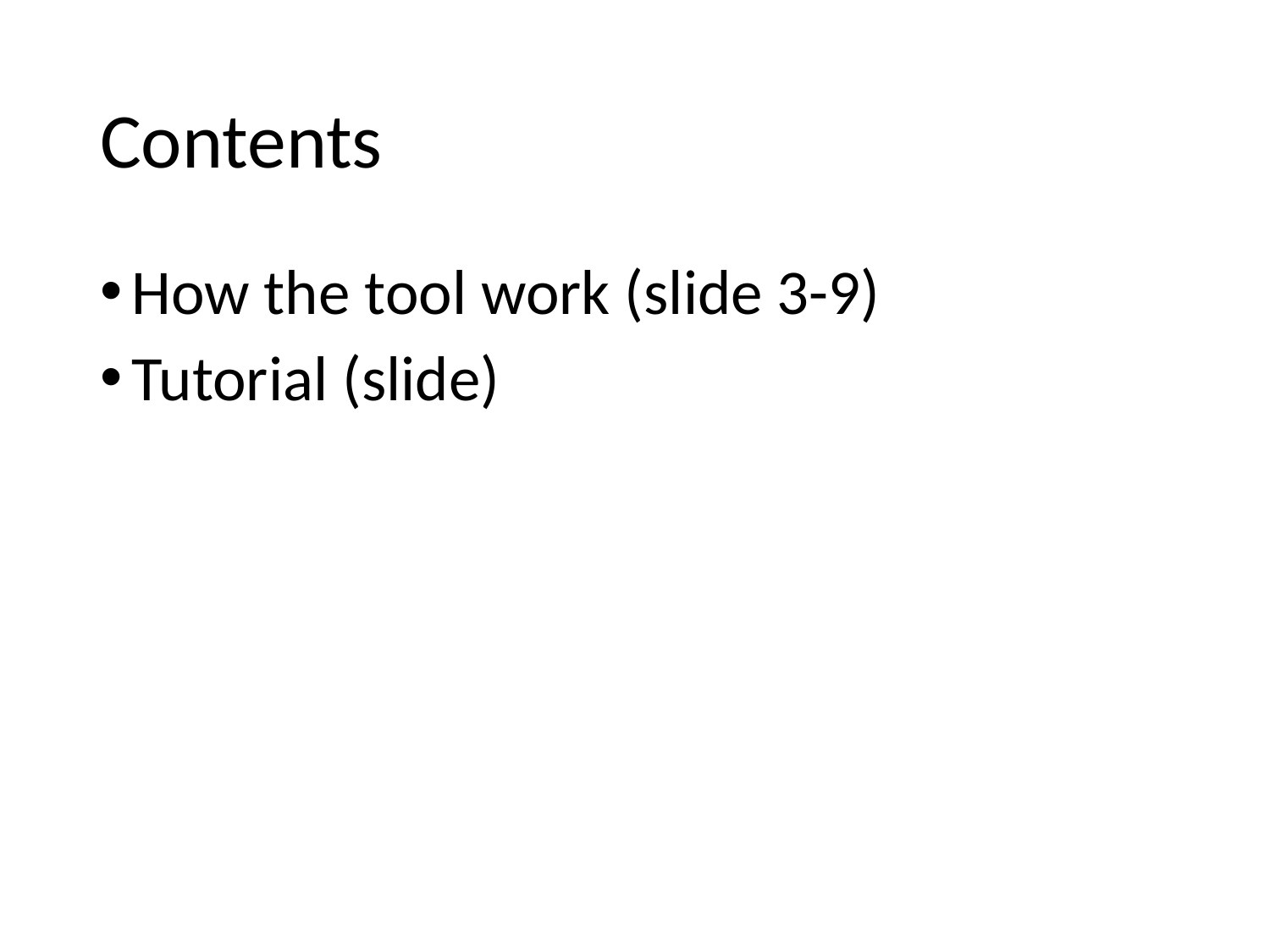

# Contents
How the tool work (slide 3-9)
Tutorial (slide)